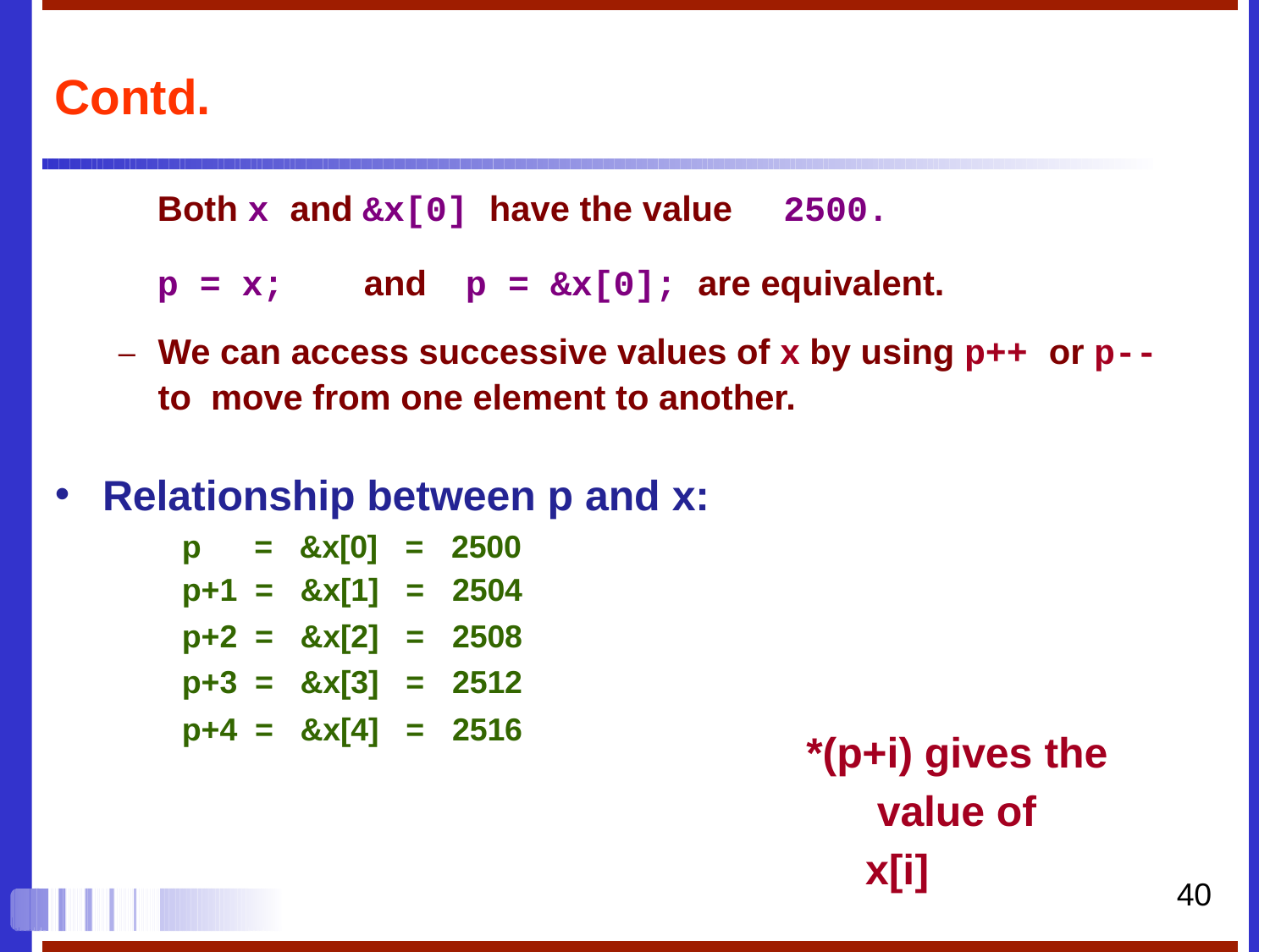

# Contd.

Both x and &x[0] have the value	2500.
p = x;	and	p = &x[0]; are equivalent.
–	We can access successive values of x by using p++ or p-- to  move from one element to another.
•
Relationship between p and x:
| p | = | &x[0] | = | 2500 |
| --- | --- | --- | --- | --- |
| p+1 | = | &x[1] | = | 2504 |
| p+2 | = | &x[2] | = | 2508 |
| p+3 | = | &x[3] | = | 2512 |
| p+4 | = | &x[4] | = | 2516 |
*(p+i) gives the  value of x[i]
40